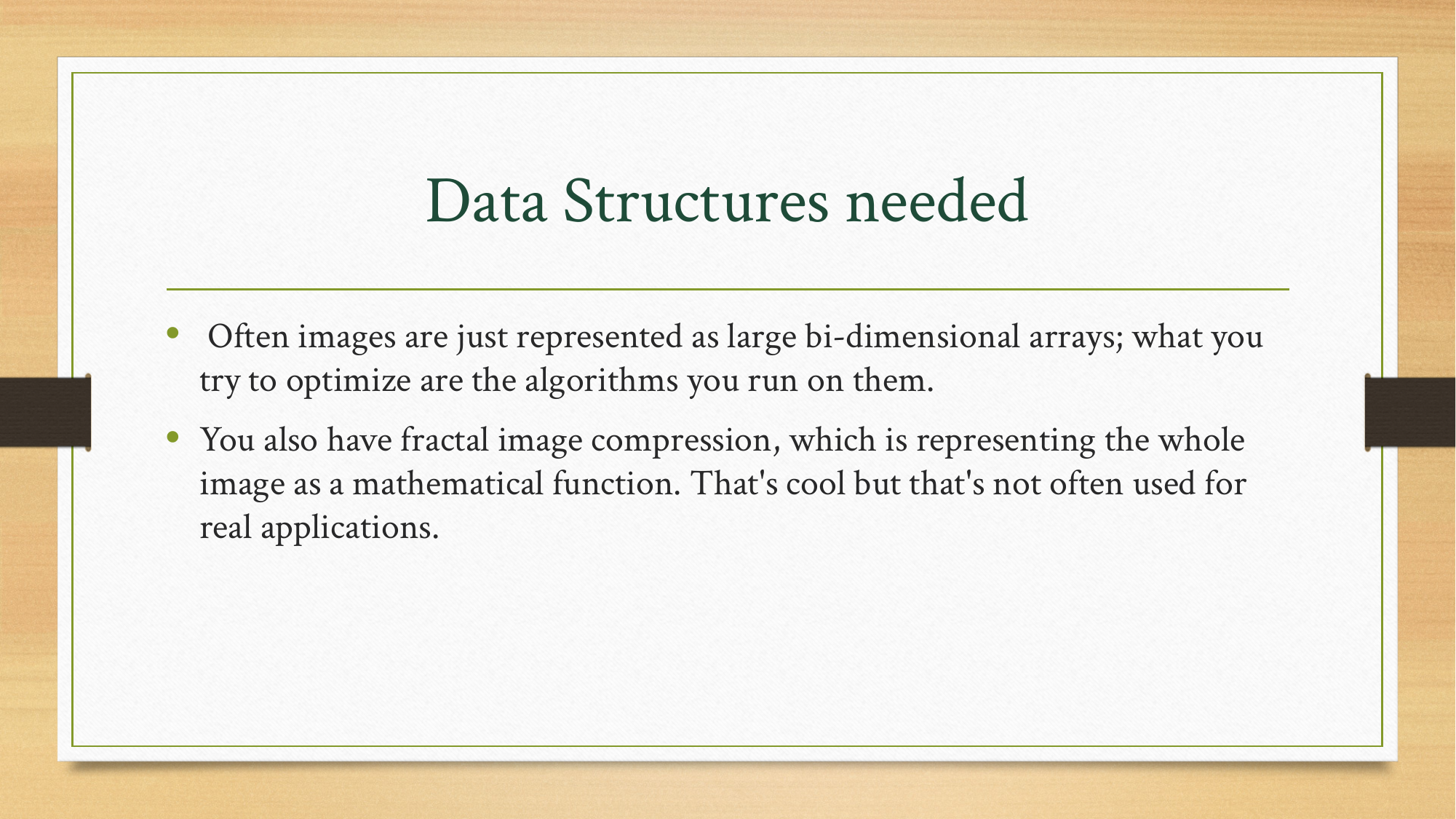

# Data Structures needed
 Often images are just represented as large bi-dimensional arrays; what you try to optimize are the algorithms you run on them.
You also have fractal image compression, which is representing the whole image as a mathematical function. That's cool but that's not often used for real applications.